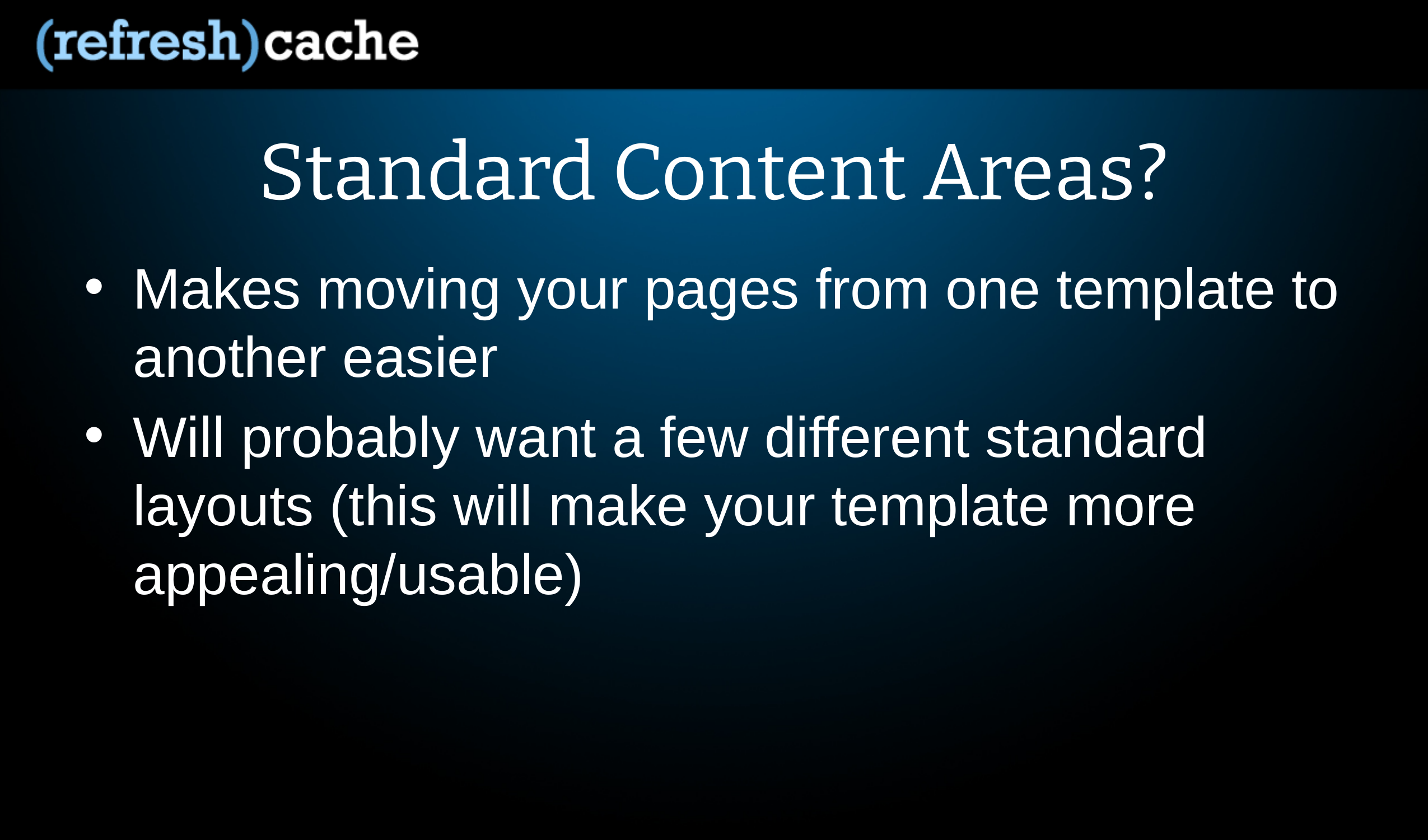

# Standard Content Areas?
Makes moving your pages from one template to another easier
Will probably want a few different standard layouts (this will make your template more appealing/usable)